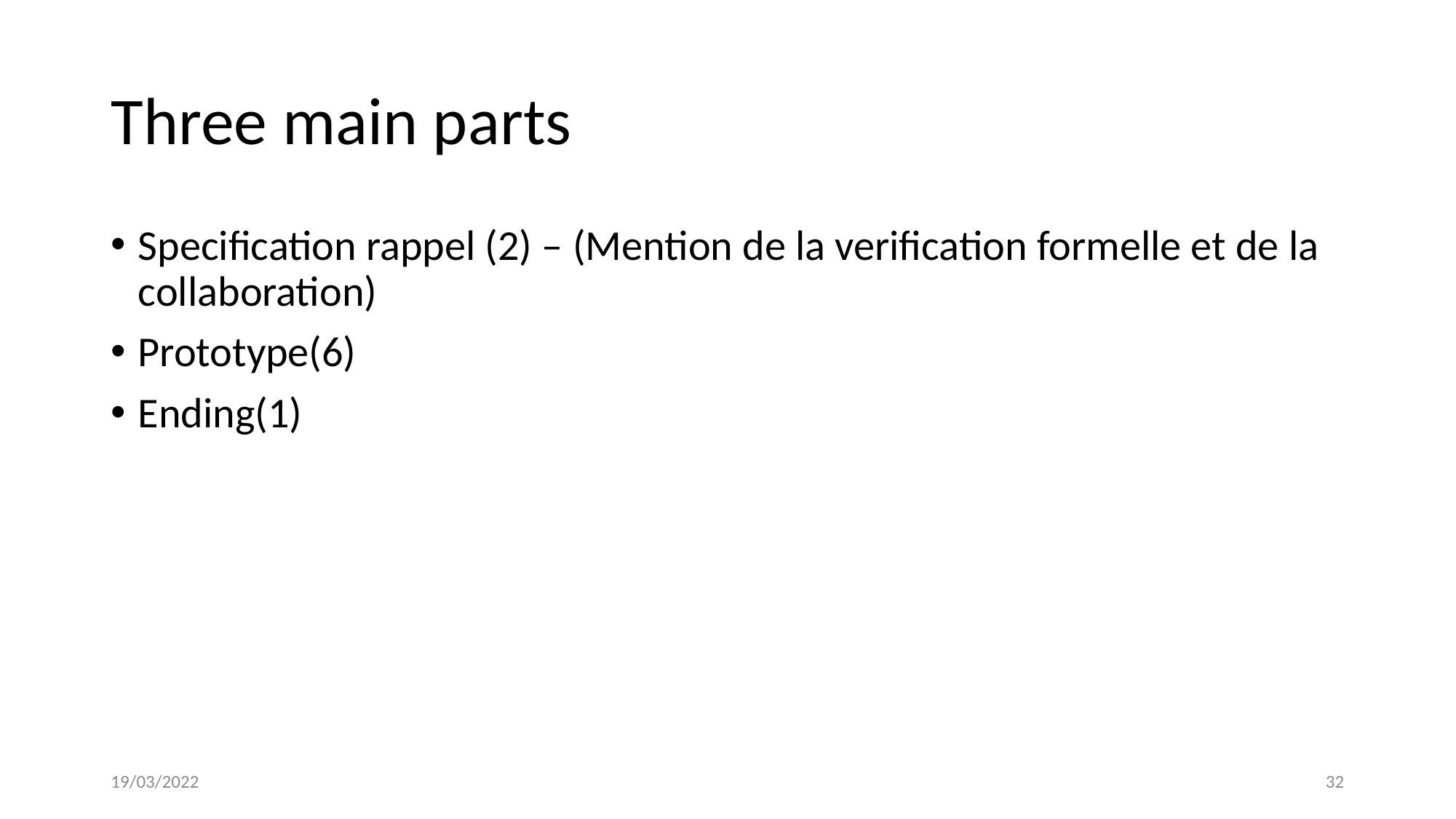

# Three main parts
Specification rappel (2) – (Mention de la verification formelle et de la collaboration)
Prototype(6)
Ending(1)
19/03/2022
32